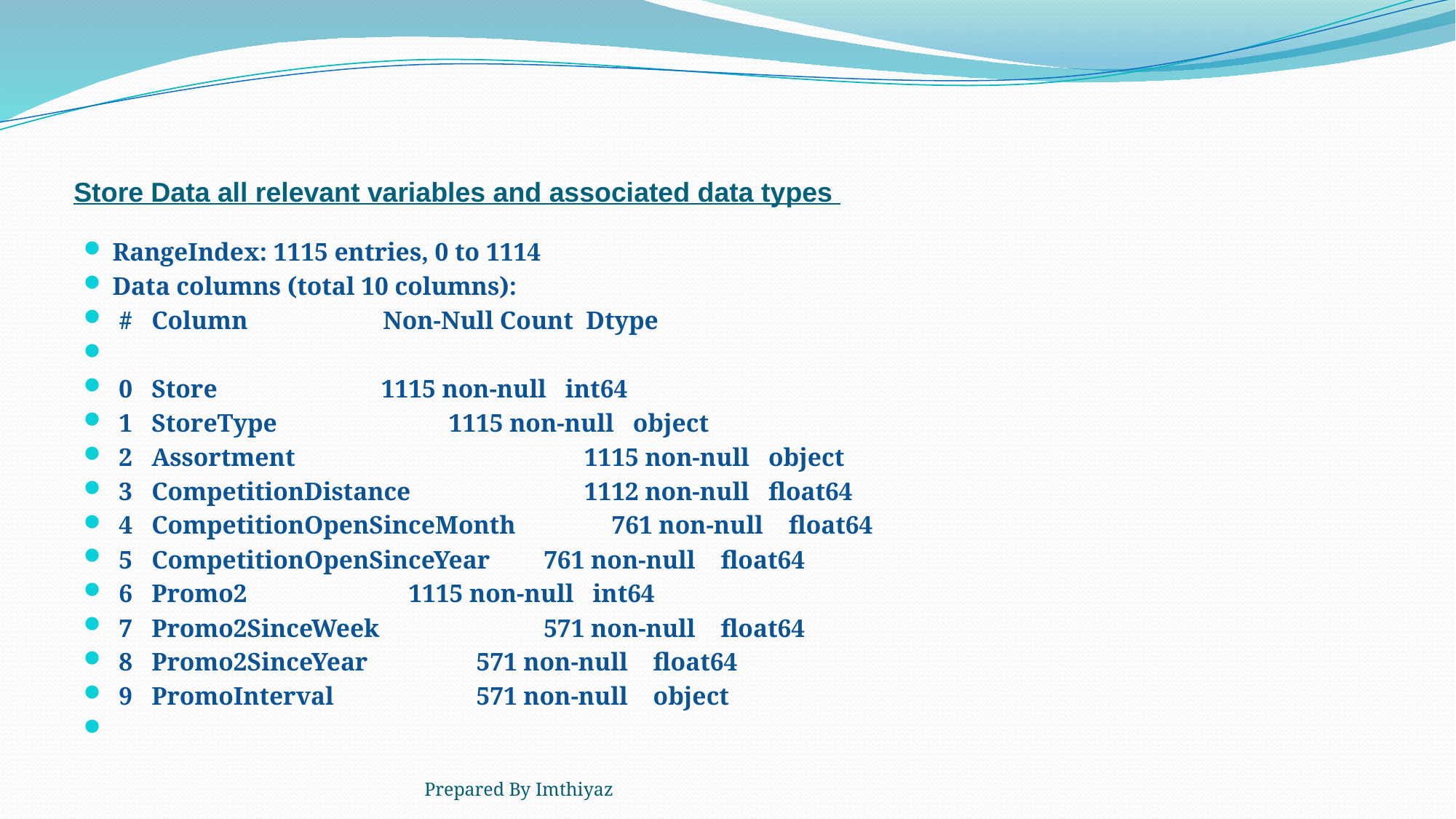

# Store Data all relevant variables and associated data types
RangeIndex: 1115 entries, 0 to 1114
Data columns (total 10 columns):
 #   Column                     			Non-Null Count  Dtype

 0   Store 			                     1115 non-null   int64
 1   StoreType 			                     1115 non-null   object
 2   Assortment                 	                     1115 non-null   object
 3   CompetitionDistance 	                     1112 non-null   float64
 4   CompetitionOpenSinceMonth 	    761 non-null    float64
 5   CompetitionOpenSinceYear   	    761 non-null    float64
 6   Promo2                     			    1115 non-null   int64
 7   Promo2SinceWeek            		    571 non-null    float64
 8   Promo2SinceYear            		    571 non-null    float64
 9   PromoInterval              		    571 non-null    object

Prepared By Imthiyaz